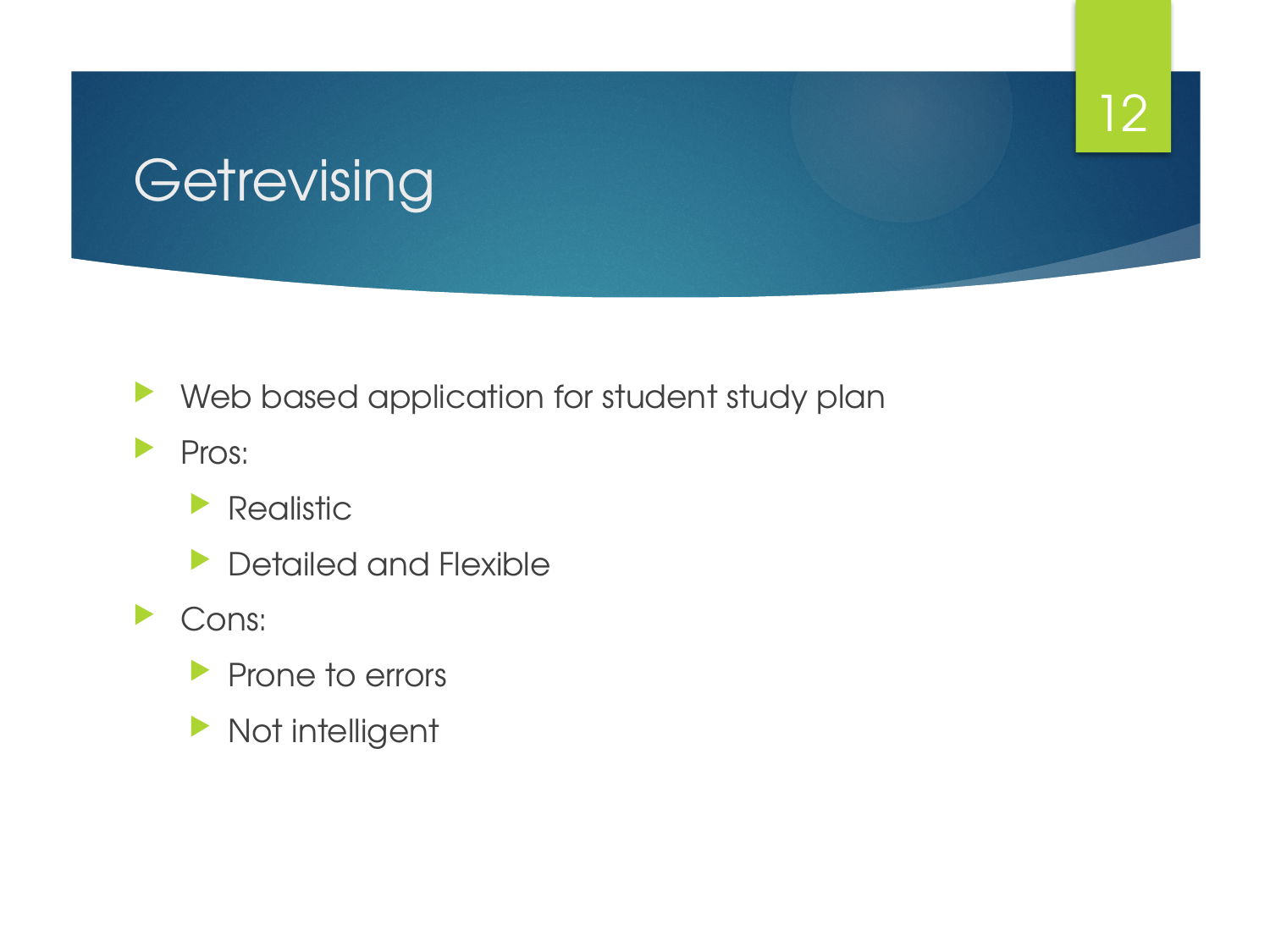

12
# Getrevising
Web based application for student study plan
Pros:
Realistic
Detailed and Flexible
Cons:
Prone to errors
Not intelligent